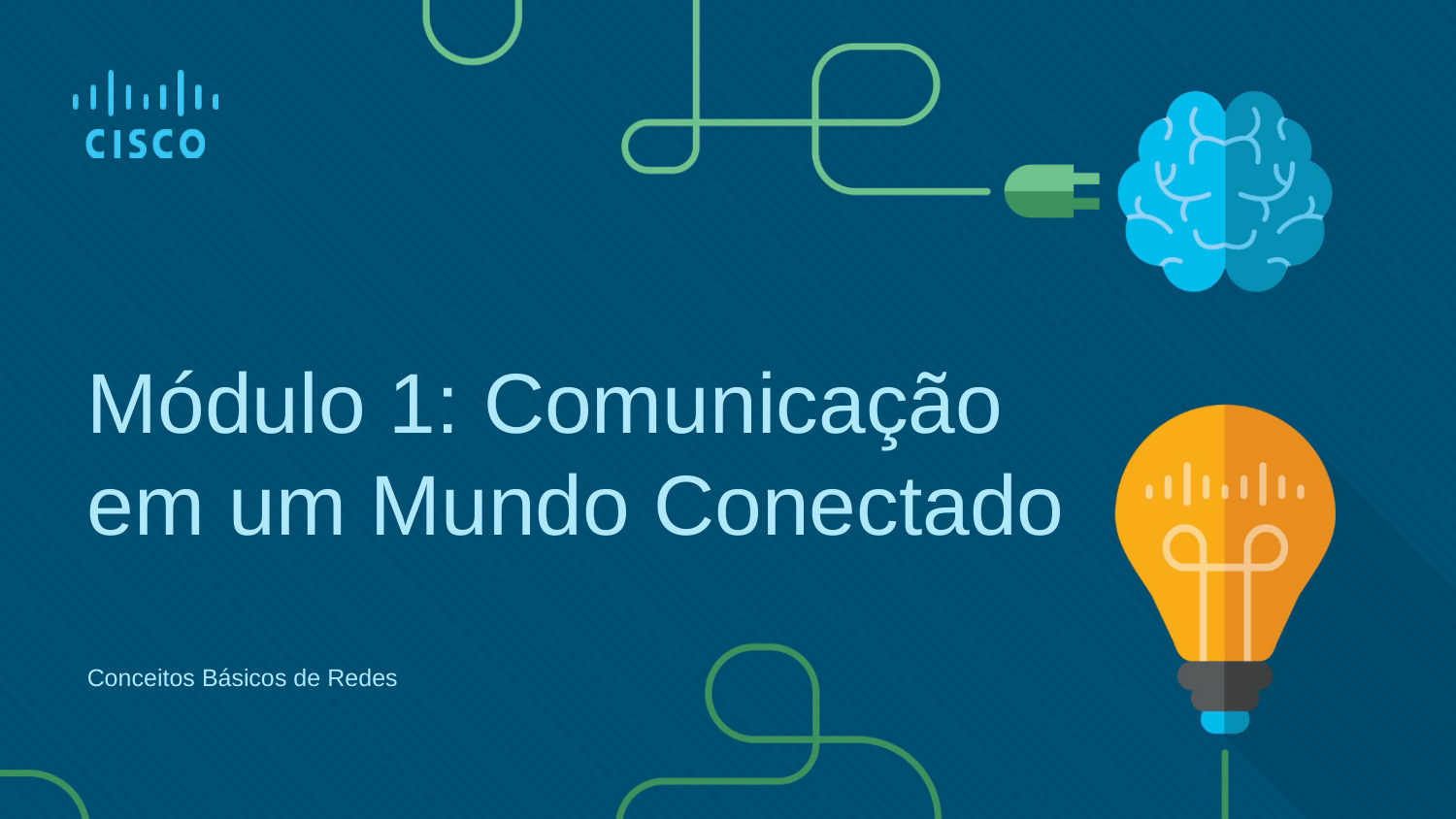

Módulo 1: Comunicação em um Mundo Conectado
Conceitos Básicos de Redes